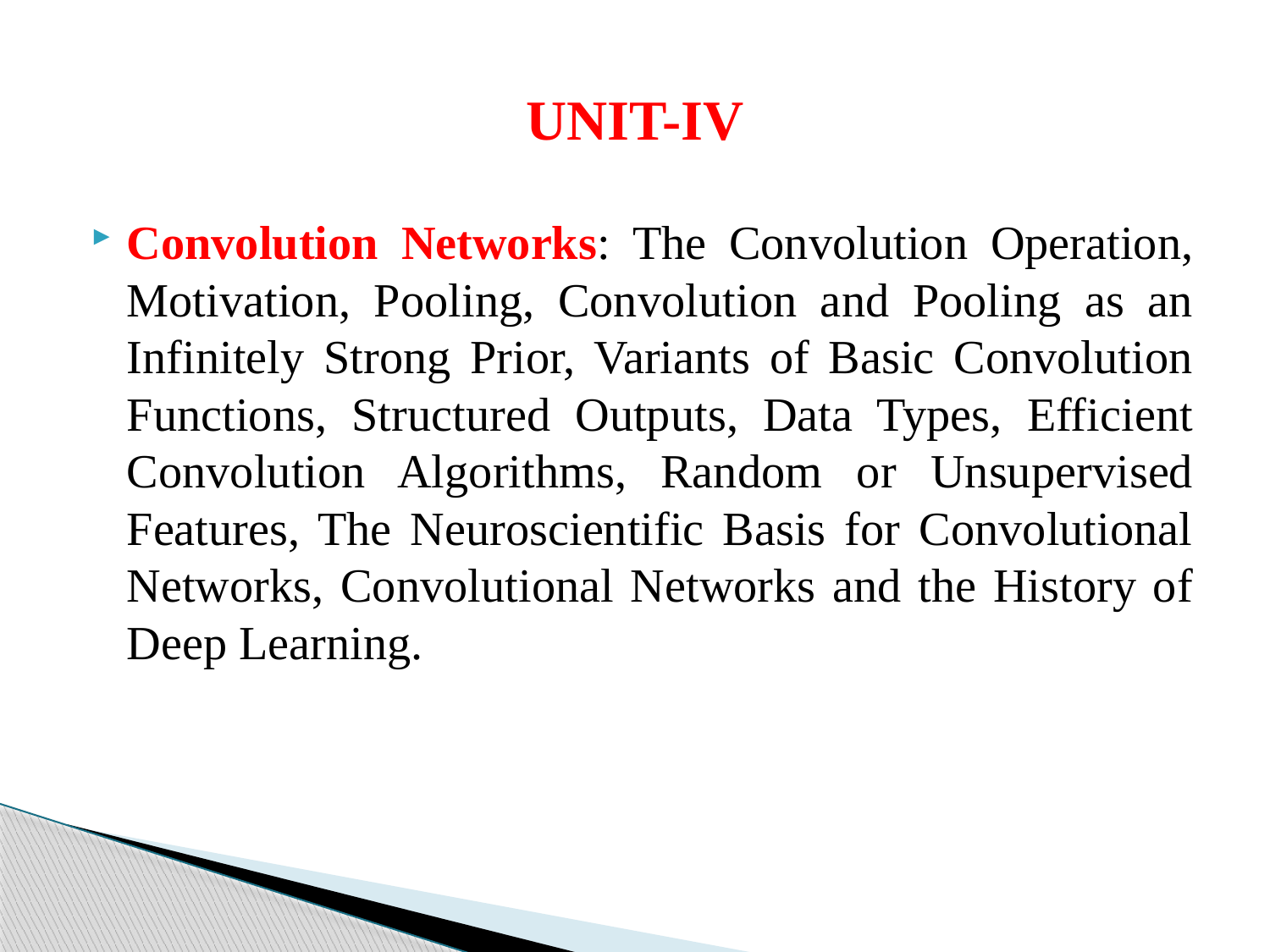

# UNIT-IV
Convolution Networks: The Convolution Operation, Motivation, Pooling, Convolution and Pooling as an Infinitely Strong Prior, Variants of Basic Convolution Functions, Structured Outputs, Data Types, Efficient Convolution Algorithms, Random or Unsupervised Features, The Neuroscientific Basis for Convolutional Networks, Convolutional Networks and the History of Deep Learning.